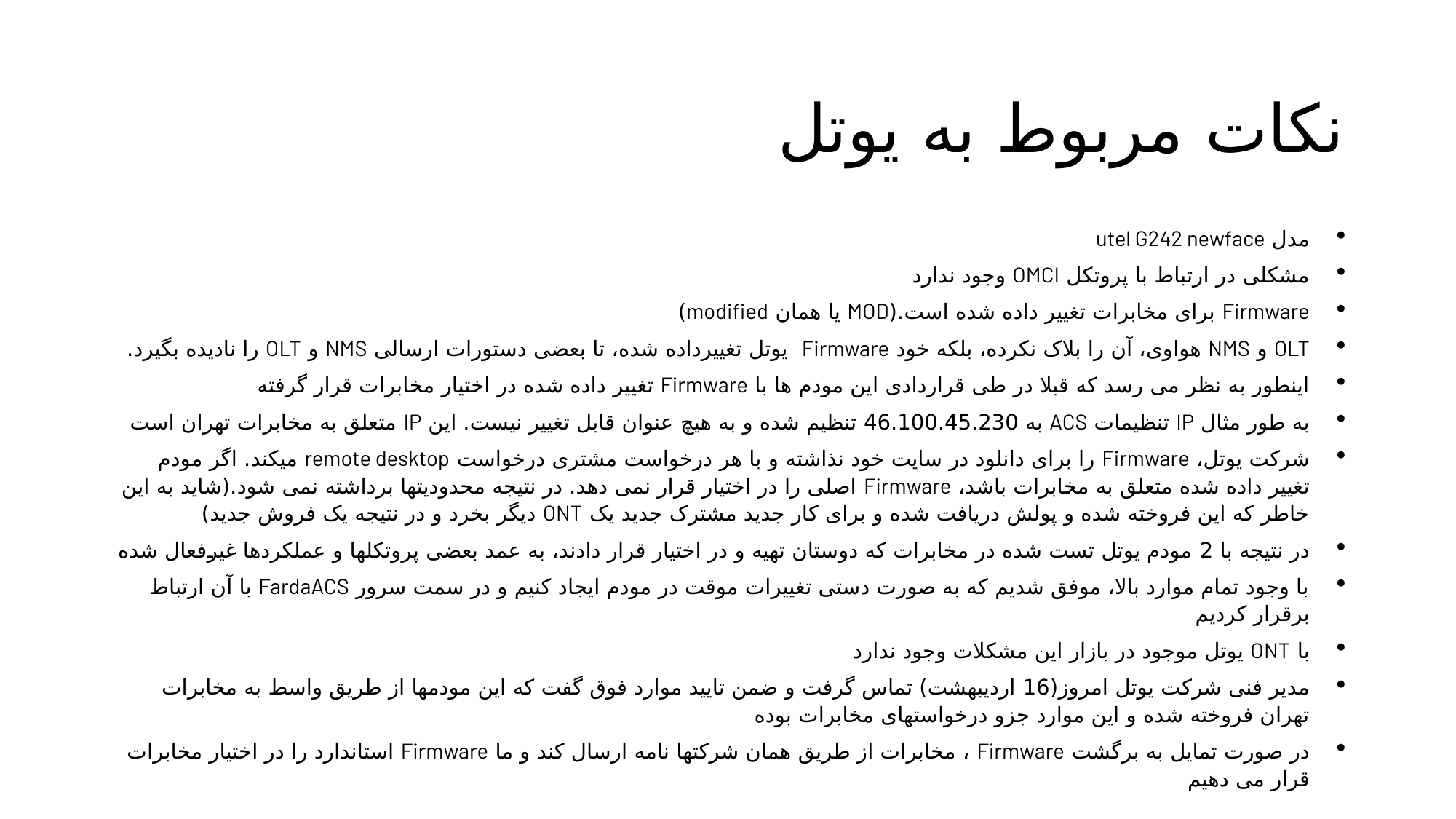

# نکات مربوط به یوتل
مدل utel G242 newface
مشکلی در ارتباط با پروتکل OMCI وجود ندارد
Firmware برای مخابرات تغییر داده شده است.(MOD یا همان modified)
OLT و NMS هواوی، آن را بلاک نکرده، بلکه خود Firmware  یوتل تغییرداده شده، تا بعضی دستورات ارسالی NMS و OLT را نادیده بگیرد.
اینطور به نظر می رسد که قبلا در طی قراردادی این مودم ها با Firmware تغییر داده شده در اختیار مخابرات قرار گرفته
به طور مثال IP تنظیمات ACS به 46.100.45.230 تنظیم شده و به هیچ عنوان قابل تغییر نیست. این IP متعلق به مخابرات تهران است
شرکت یوتل، Firmware را برای دانلود در سایت خود نذاشته و با هر درخواست مشتری درخواست remote desktop میکند. اگر مودم تغییر داده شده متعلق به مخابرات باشد، Firmware اصلی را در اختیار قرار نمی دهد. در نتیجه محدودیتها برداشته نمی شود.(شاید به این خاطر که این فروخته شده و پولش دریافت شده و برای کار جدید مشترک جدید یک ONT دیگر بخرد و در نتیجه یک فروش جدید)
در نتیجه با 2 مودم یوتل تست شده در مخابرات که دوستان تهیه و در اختیار قرار دادند، به عمد بعضی پروتکلها و عملکردها غیرفعال شده
با وجود تمام موارد بالا، موفق شدیم که به صورت دستی تغییرات موقت در مودم ایجاد کنیم و در سمت سرور FardaACS با آن ارتباط برقرار کردیم
با ONT یوتل موجود در بازار این مشکلات وجود ندارد
مدیر فنی شرکت یوتل امروز(16 اردیبهشت) تماس گرفت و ضمن تایید موارد فوق گفت که این مودمها از طریق واسط به مخابرات تهران فروخته شده و این موارد جزو درخواستهای مخابرات بوده
در صورت تمایل به برگشت Firmware ، مخابرات از طریق همان شرکتها نامه ارسال کند و ما Firmware استاندارد را در اختیار مخابرات قرار می دهیم